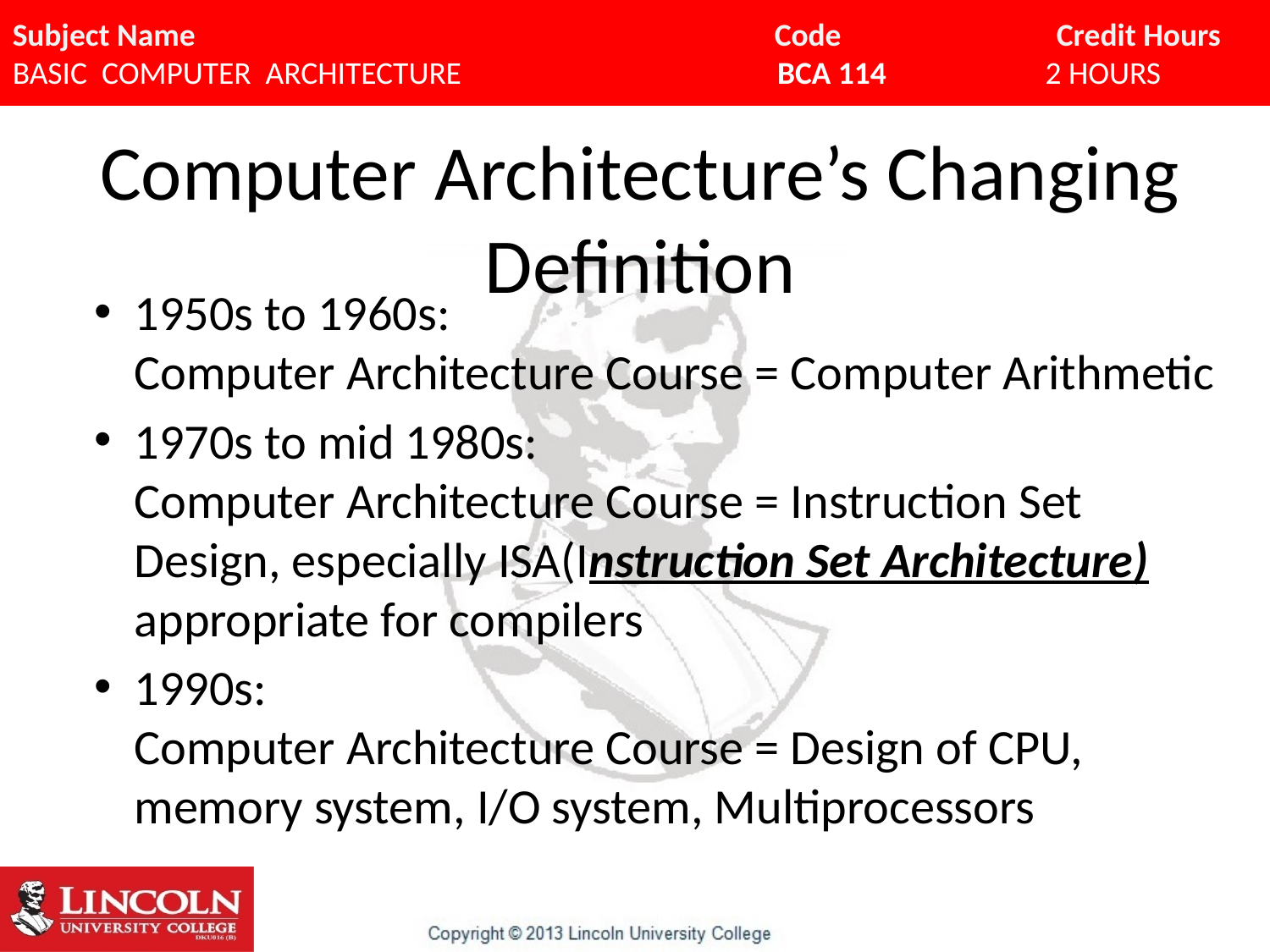

# Computer Architecture’s Changing Definition
1950s to 1960s:
Computer Architecture Course = Computer Arithmetic
1970s to mid 1980s:
Computer Architecture Course = Instruction Set Design, especially ISA(Instruction Set Architecture) appropriate for compilers
1990s:
Computer Architecture Course = Design of CPU, memory system, I/O system, Multiprocessors